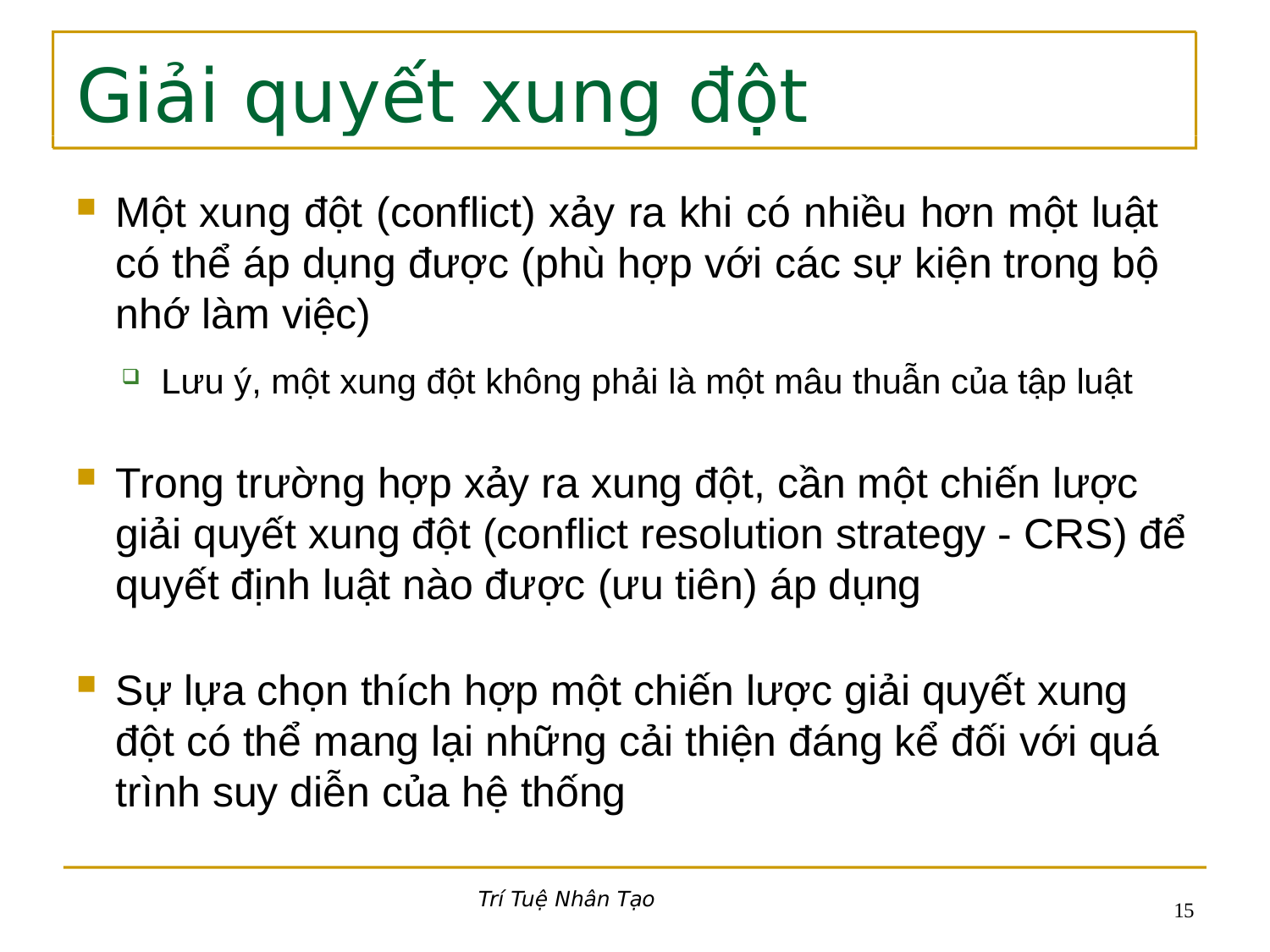

# Giải quyết xung đột

Một xung đột (conflict) xảy ra khi có nhiều hơn một luật có thể áp dụng được (phù hợp với các sự kiện trong bộ nhớ làm việc)
Lưu ý, một xung đột không phải là một mâu thuẫn của tập luật

Trong trường hợp xảy ra xung đột, cần một chiến lược giải quyết xung đột (conflict resolution strategy - CRS) để quyết định luật nào được (ưu tiên) áp dụng

Sự lựa chọn thích hợp một chiến lược giải quyết xung đột có thể mang lại những cải thiện đáng kể đối với quá trình suy diễn của hệ thống

Trí Tuệ Nhân Tạo
15